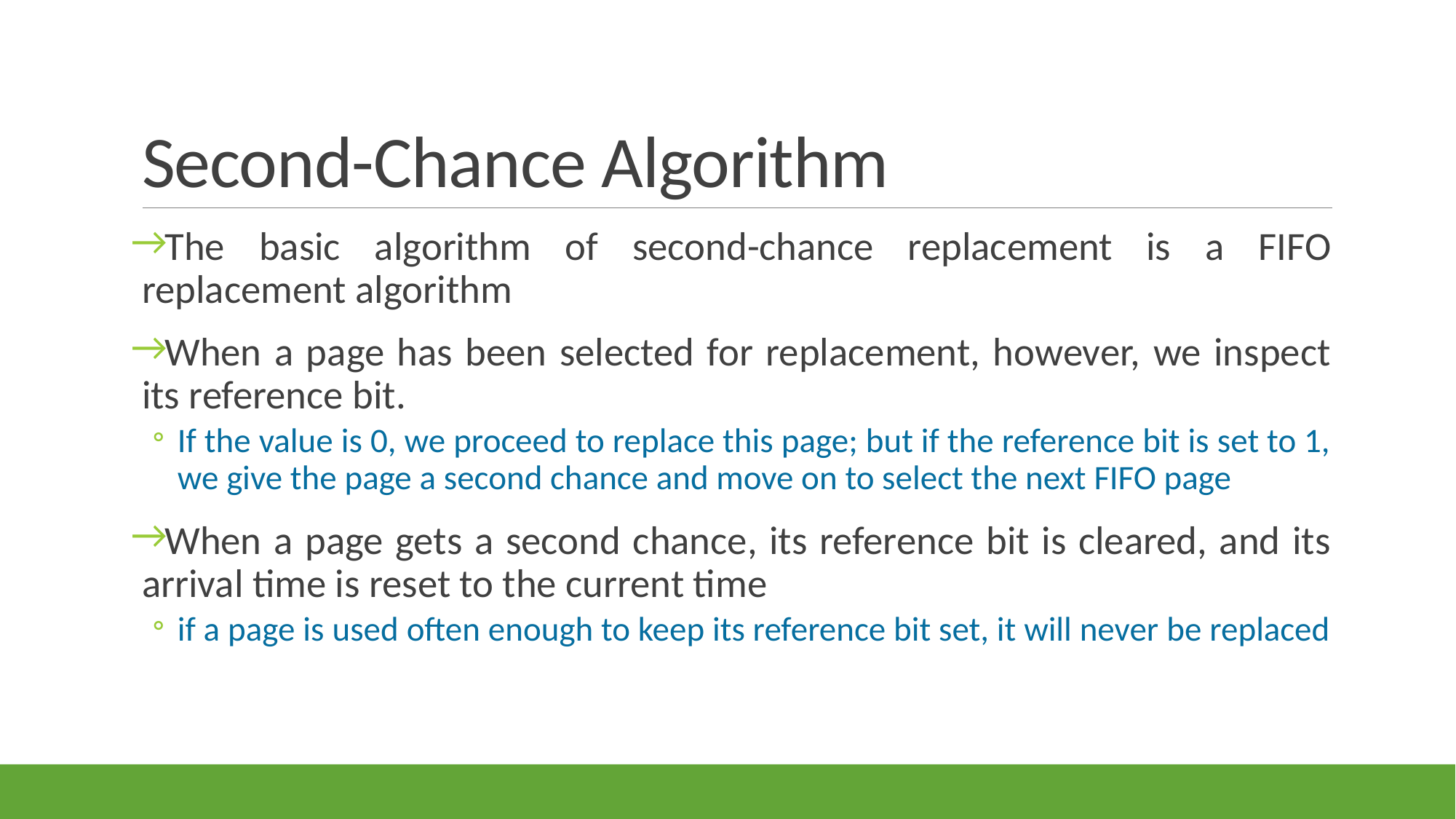

# Second-Chance Algorithm
The basic algorithm of second-chance replacement is a FIFO replacement algorithm
When a page has been selected for replacement, however, we inspect its reference bit.
If the value is 0, we proceed to replace this page; but if the reference bit is set to 1, we give the page a second chance and move on to select the next FIFO page
When a page gets a second chance, its reference bit is cleared, and its arrival time is reset to the current time
if a page is used often enough to keep its reference bit set, it will never be replaced